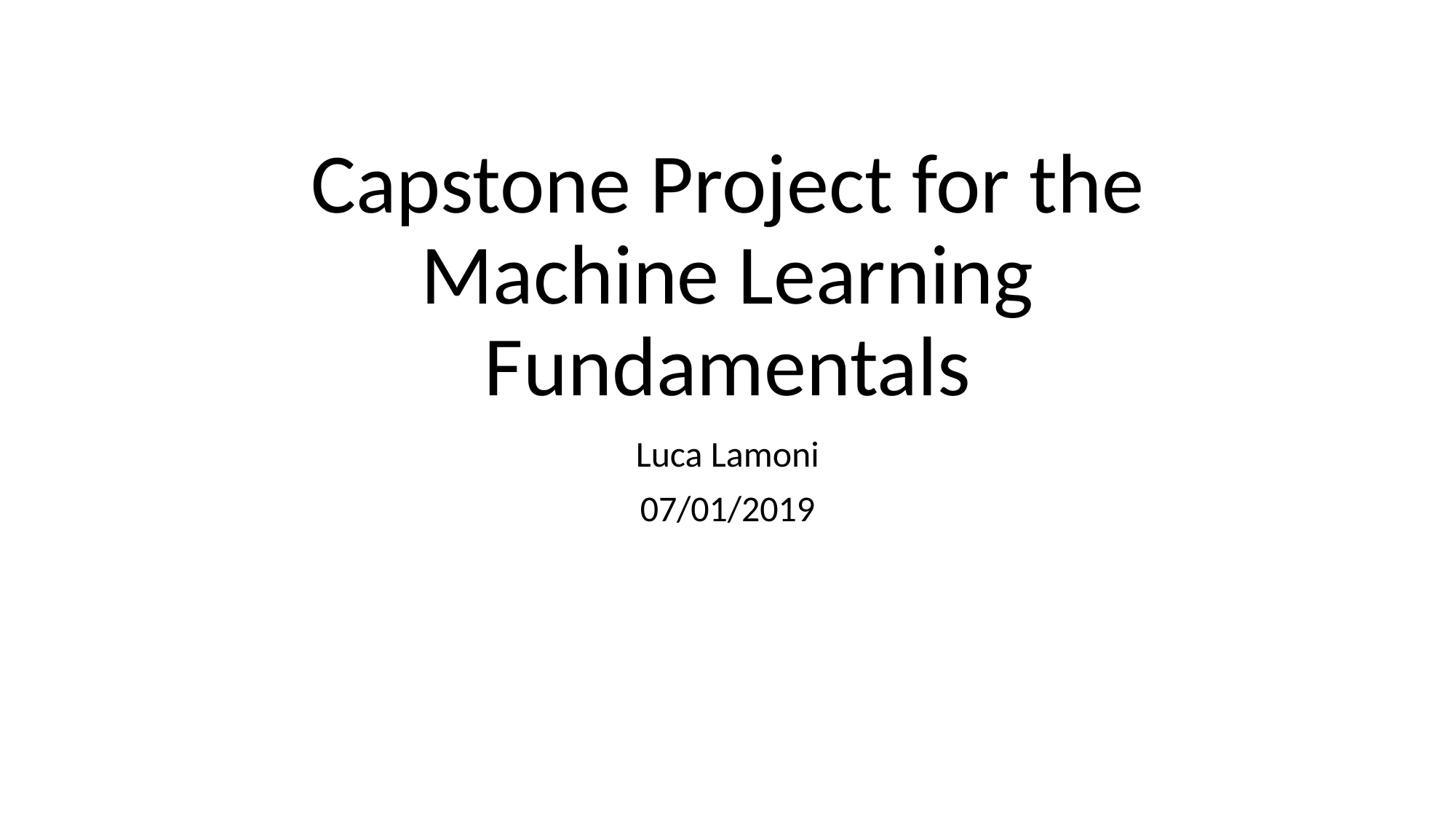

# Capstone Project for the Machine Learning Fundamentals
Luca Lamoni
07/01/2019